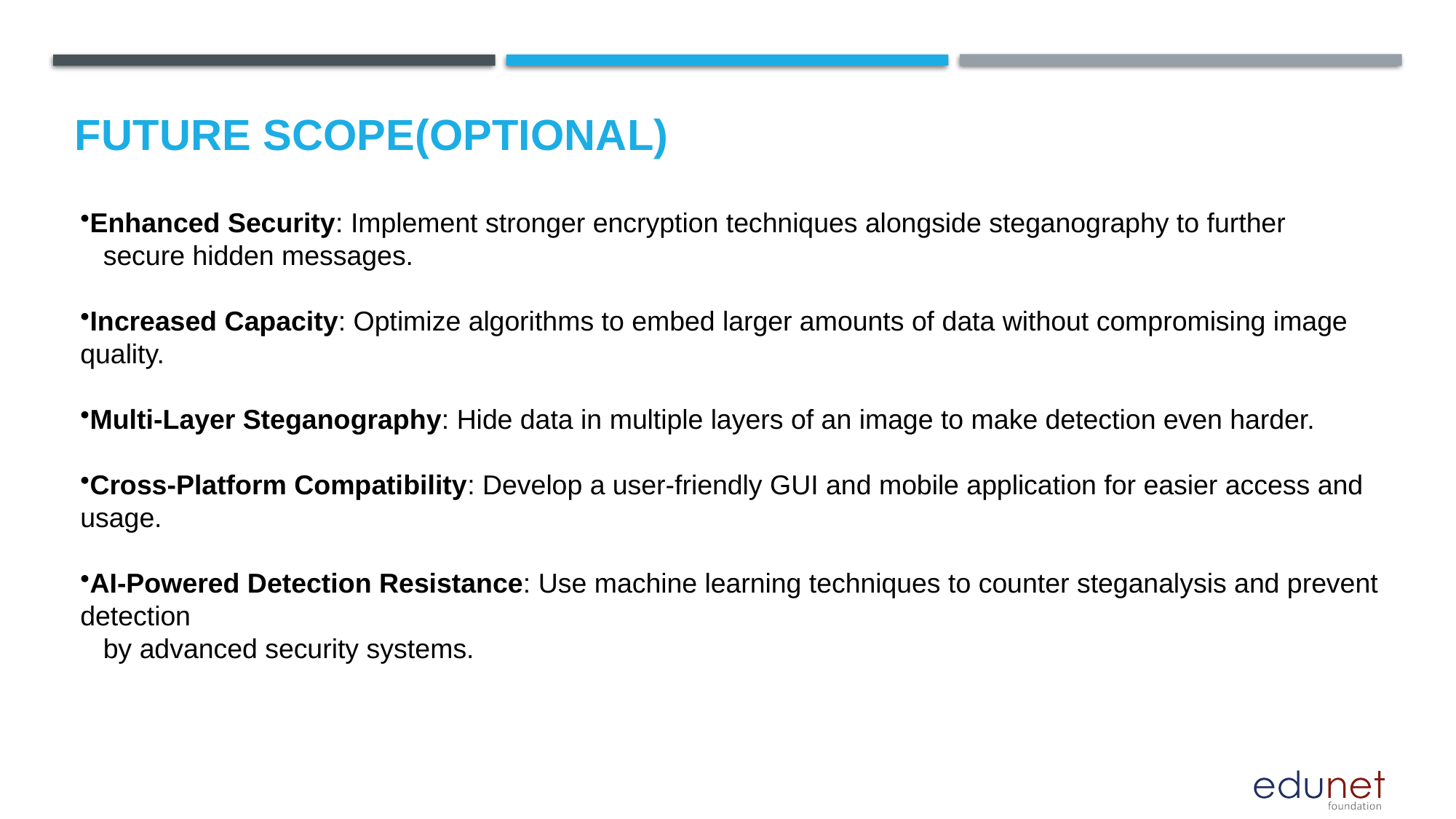

Future scope(optional)
Enhanced Security: Implement stronger encryption techniques alongside steganography to further
   secure hidden messages.

Increased Capacity: Optimize algorithms to embed larger amounts of data without compromising image quality.

Multi-Layer Steganography: Hide data in multiple layers of an image to make detection even harder.

Cross-Platform Compatibility: Develop a user-friendly GUI and mobile application for easier access and usage.

AI-Powered Detection Resistance: Use machine learning techniques to counter steganalysis and prevent detection
   by advanced security systems.